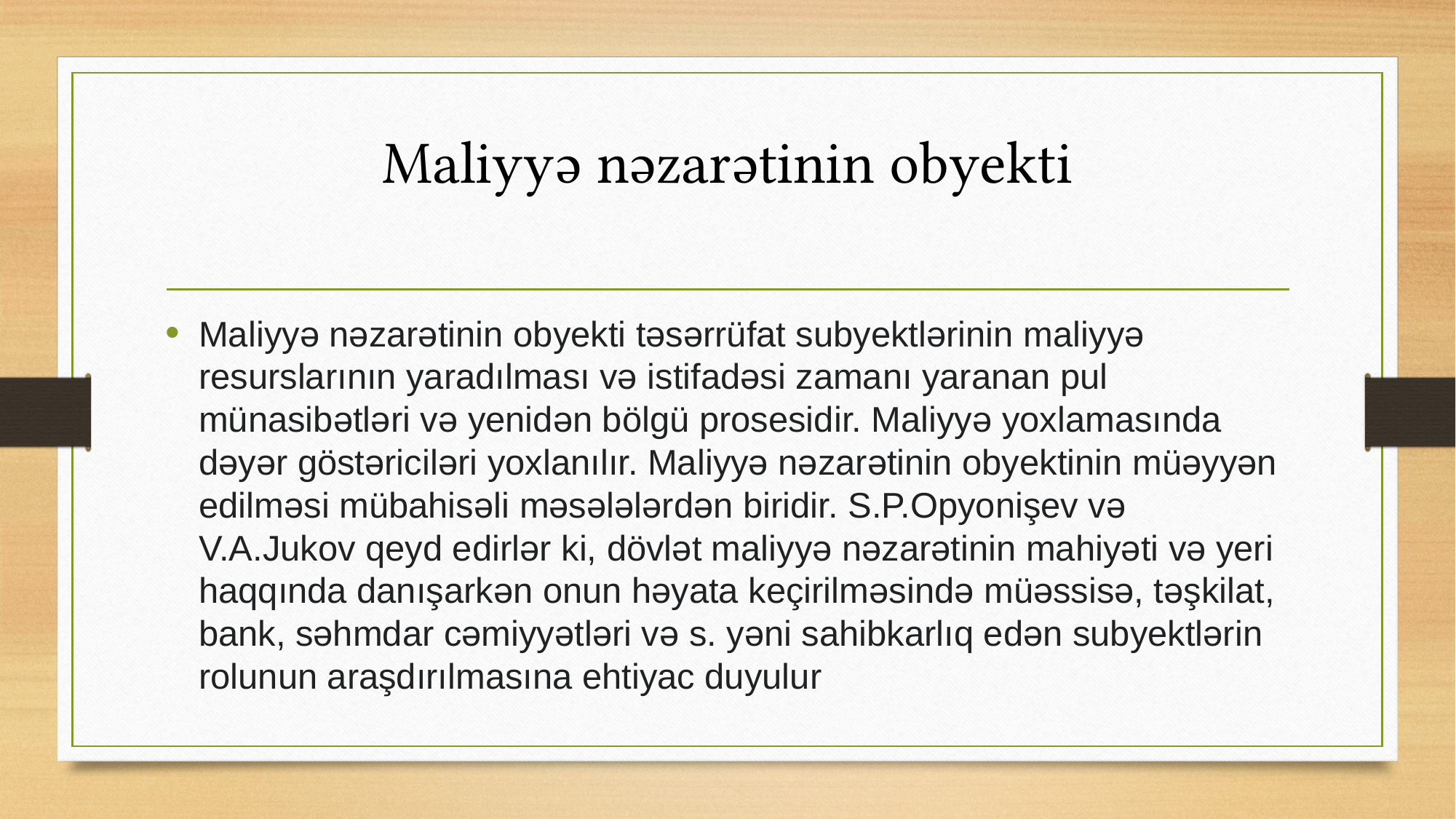

# Maliyyə nəzarətinin obyekti
Maliyyə nəzarətinin obyekti təsərrüfat subyektlərinin maliyyə resurslarının yaradılması və istifadəsi zamanı yaranan pul münasibətləri və yenidən bölgü prosesidir. Maliyyə yoxlamasında dəyər göstəriciləri yoxlanılır. Maliyyə nəzarətinin obyektinin müəyyən edilməsi mübahisəli məsələlərdən biridir. S.P.Opyonişev və V.A.Jukov qeyd edirlər ki, dövlət maliyyə nəzarətinin mahiyəti və yeri haqqında danışarkən onun həyata keçirilməsində müəssisə, təşkilat, bank, səhmdar cəmiyyətləri və s. yəni sahibkarlıq edən subyektlərin rolunun araşdırılmasına ehtiyac duyulur